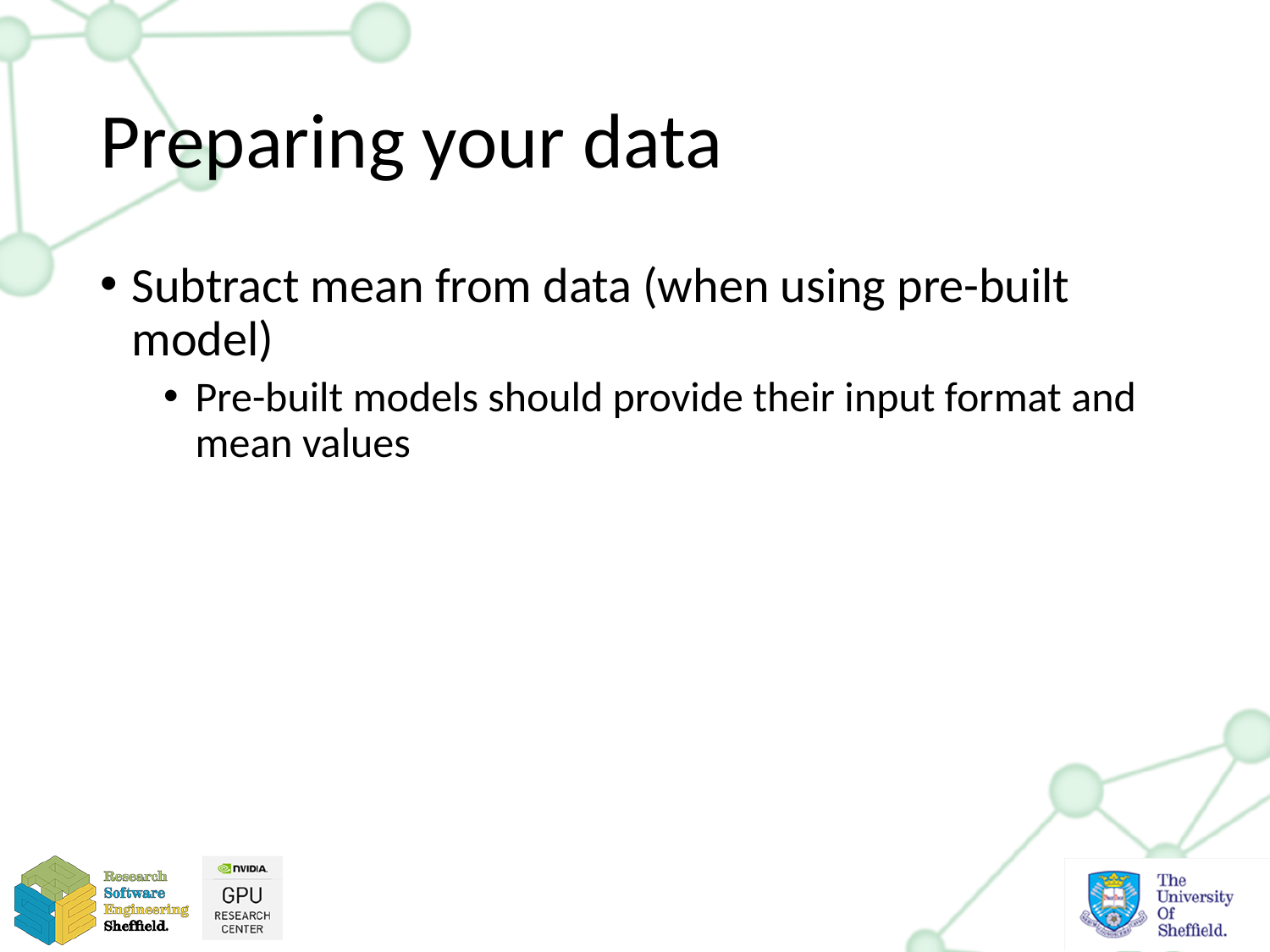

# Preparing your data
Subtract mean from data (when using pre-built model)
Pre-built models should provide their input format and mean values